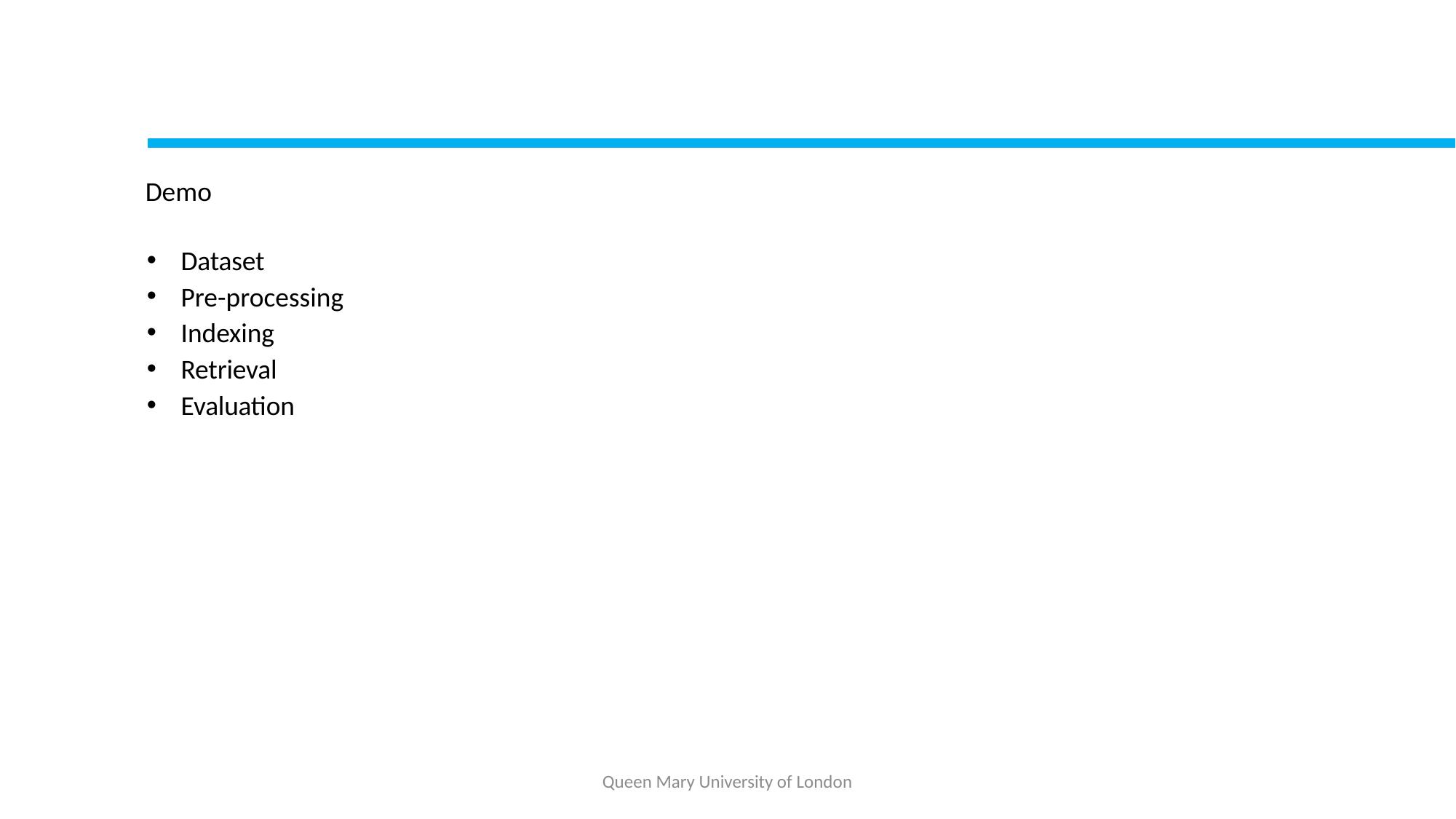

Demo

Dataset
Pre-processing
Indexing
Retrieval
Evaluation

Queen Mary University of London